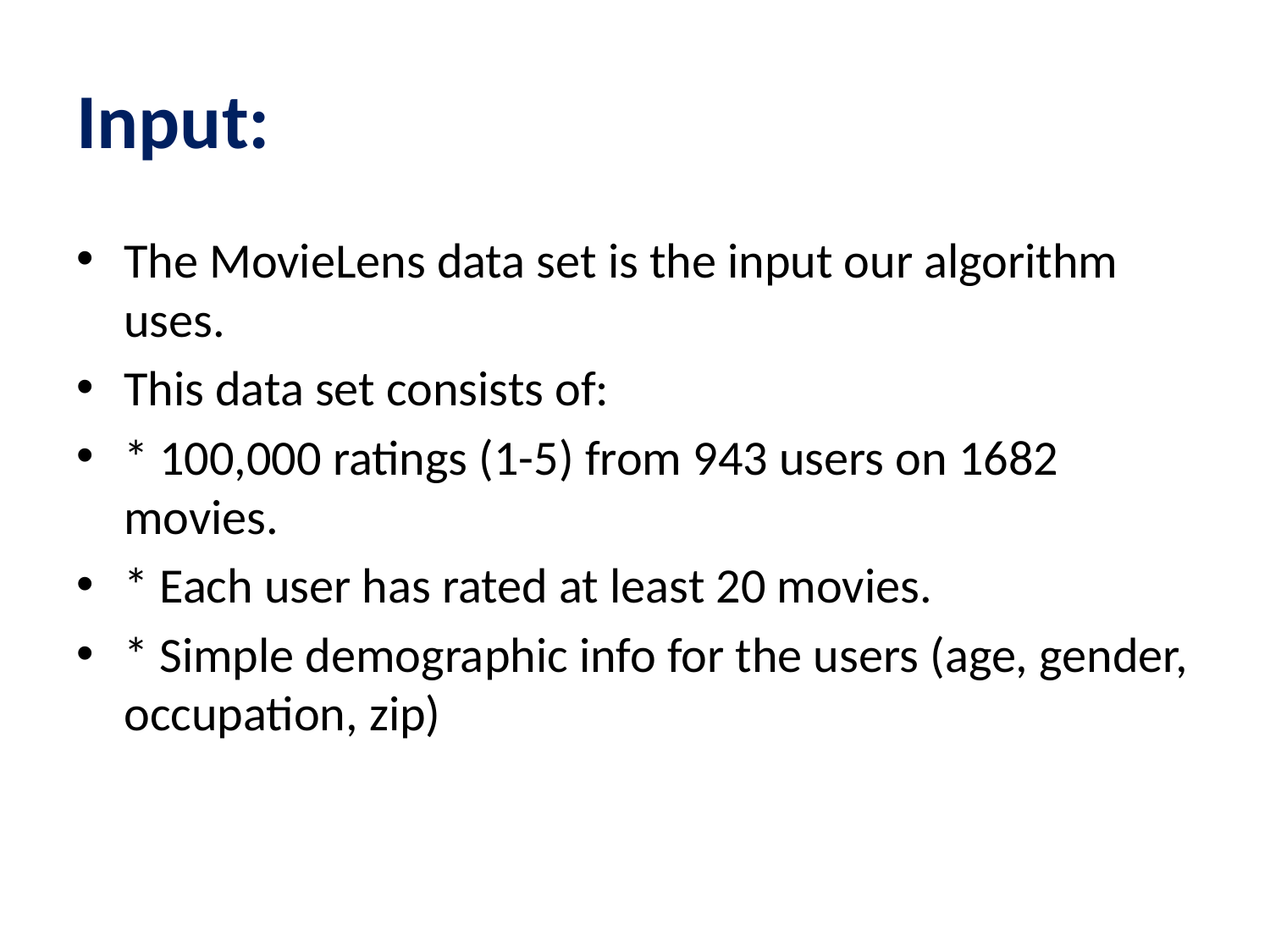

# Input:
The MovieLens data set is the input our algorithm uses.
This data set consists of:
* 100,000 ratings (1-5) from 943 users on 1682 movies.
* Each user has rated at least 20 movies.
* Simple demographic info for the users (age, gender, occupation, zip)